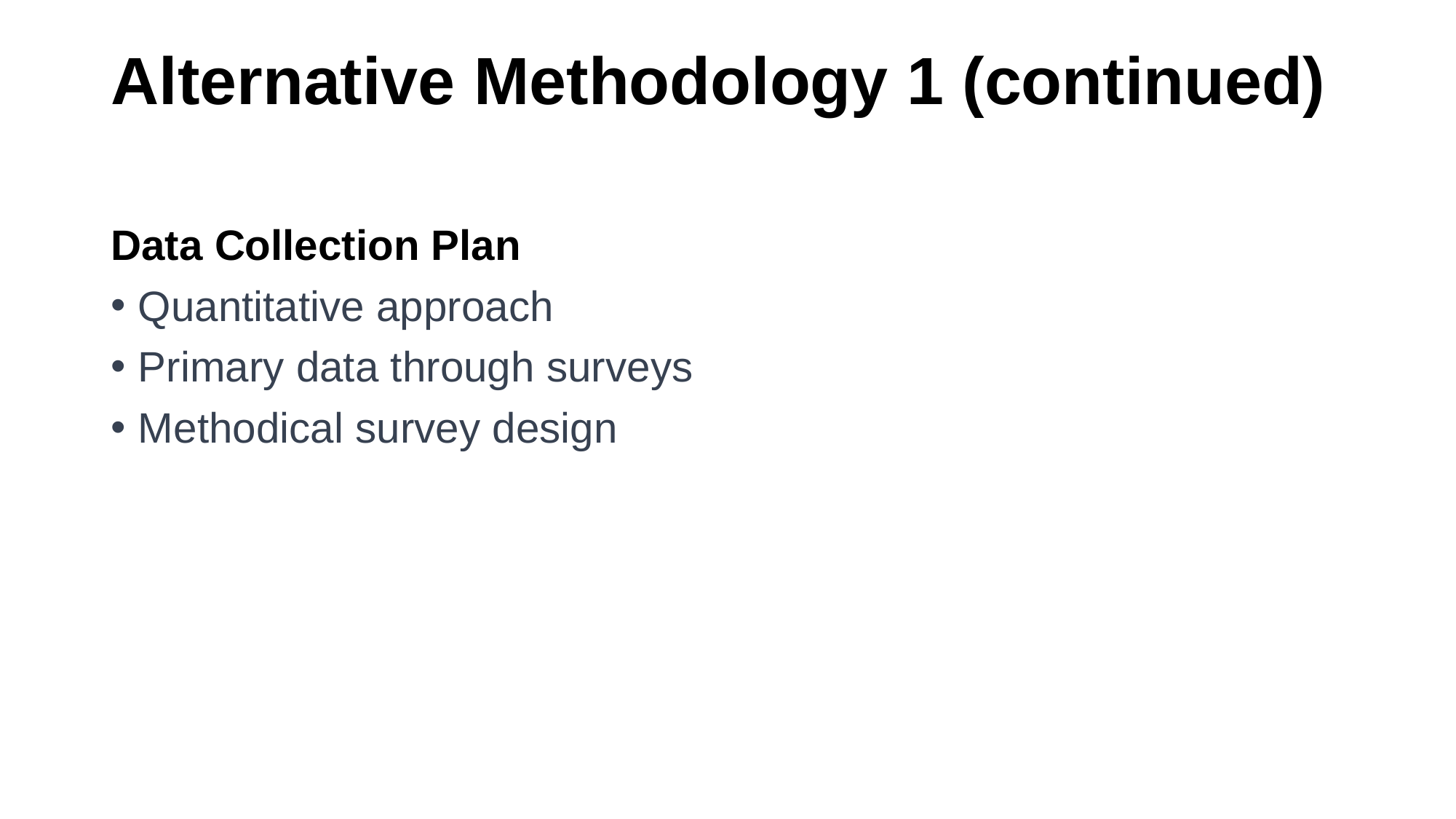

# Alternative Methodology 1 (continued)
Data Collection Plan
Quantitative approach
Primary data through surveys
Methodical survey design